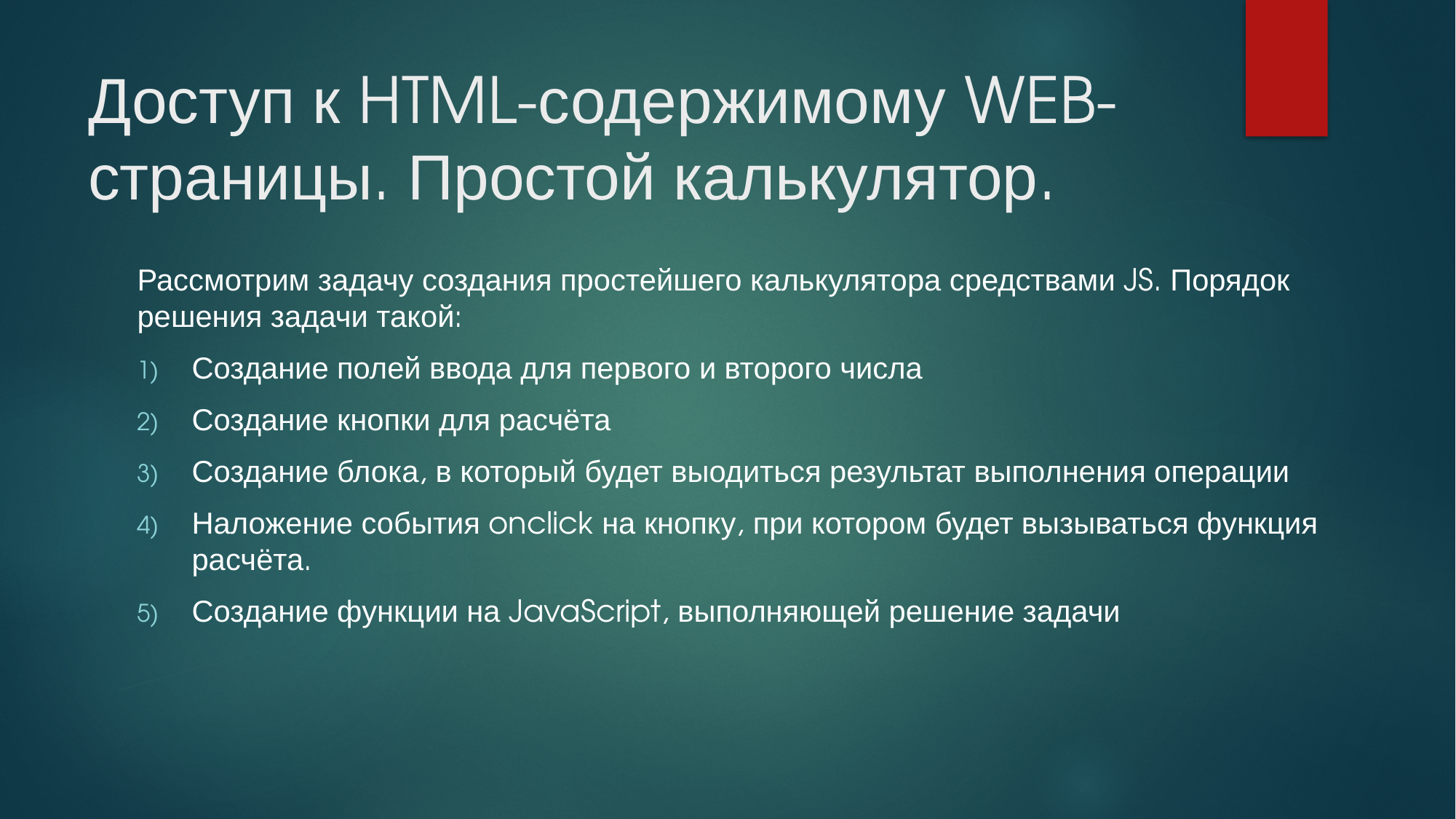

# Доступ к HTML-содержимому WEB-страницы. Простой калькулятор.
Рассмотрим задачу создания простейшего калькулятора средствами JS. Порядок решения задачи такой:
Создание полей ввода для первого и второго числа
Создание кнопки для расчёта
Создание блока, в который будет выодиться результат выполнения операции
Наложение события onclick на кнопку, при котором будет вызываться функция расчёта.
Создание функции на JavaScript, выполняющей решение задачи